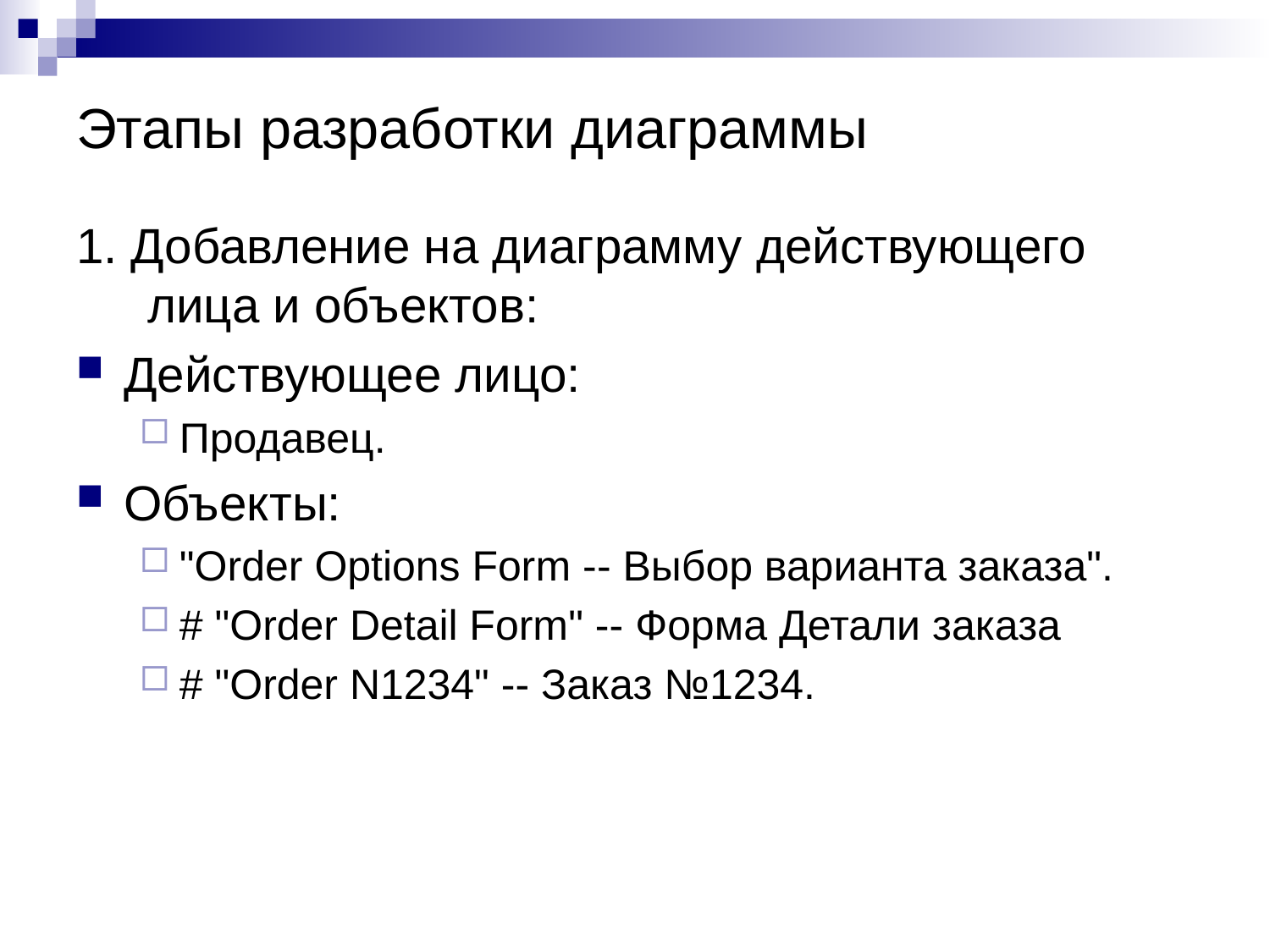

# Этапы разработки диаграммы
1. Добавление на диаграмму действующего лица и объектов:
Действующее лицо:
Продавец.
Объекты:
"Order Options Form -- Выбор варианта заказа".
# "Order Detail Form" -- Форма Детали заказа
# "Order N1234" -- Заказ №1234.